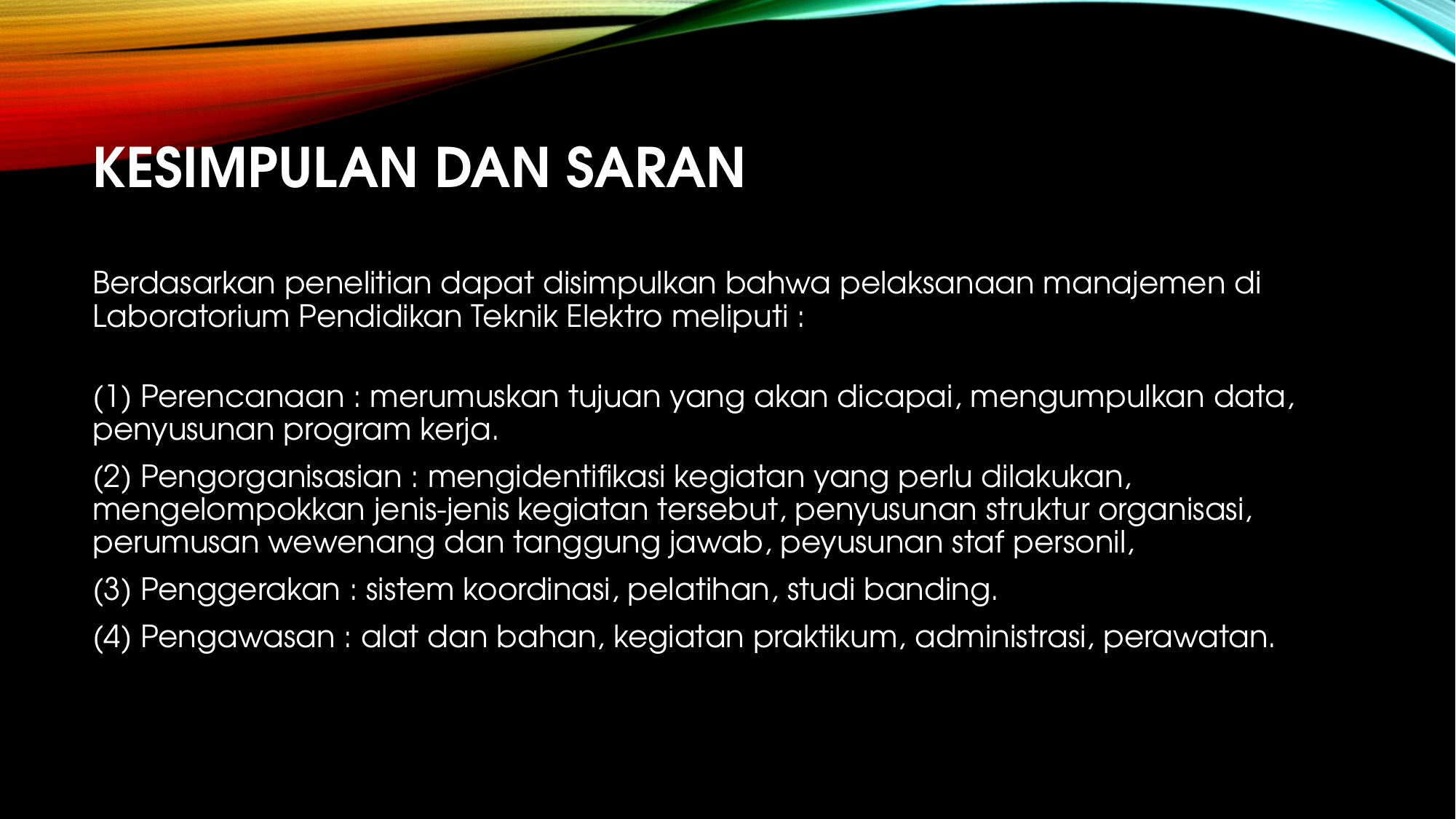

# Kesimpulan dan Saran
Berdasarkan penelitian dapat disimpulkan bahwa pelaksanaan manajemen di Laboratorium Pendidikan Teknik Elektro meliputi :
(1) Perencanaan : merumuskan tujuan yang akan dicapai, mengumpulkan data, penyusunan program kerja.
(2) Pengorganisasian : mengidentifikasi kegiatan yang perlu dilakukan, mengelompokkan jenis-jenis kegiatan tersebut, penyusunan struktur organisasi, perumusan wewenang dan tanggung jawab, peyusunan staf personil,
(3) Penggerakan : sistem koordinasi, pelatihan, studi banding.
(4) Pengawasan : alat dan bahan, kegiatan praktikum, administrasi, perawatan.